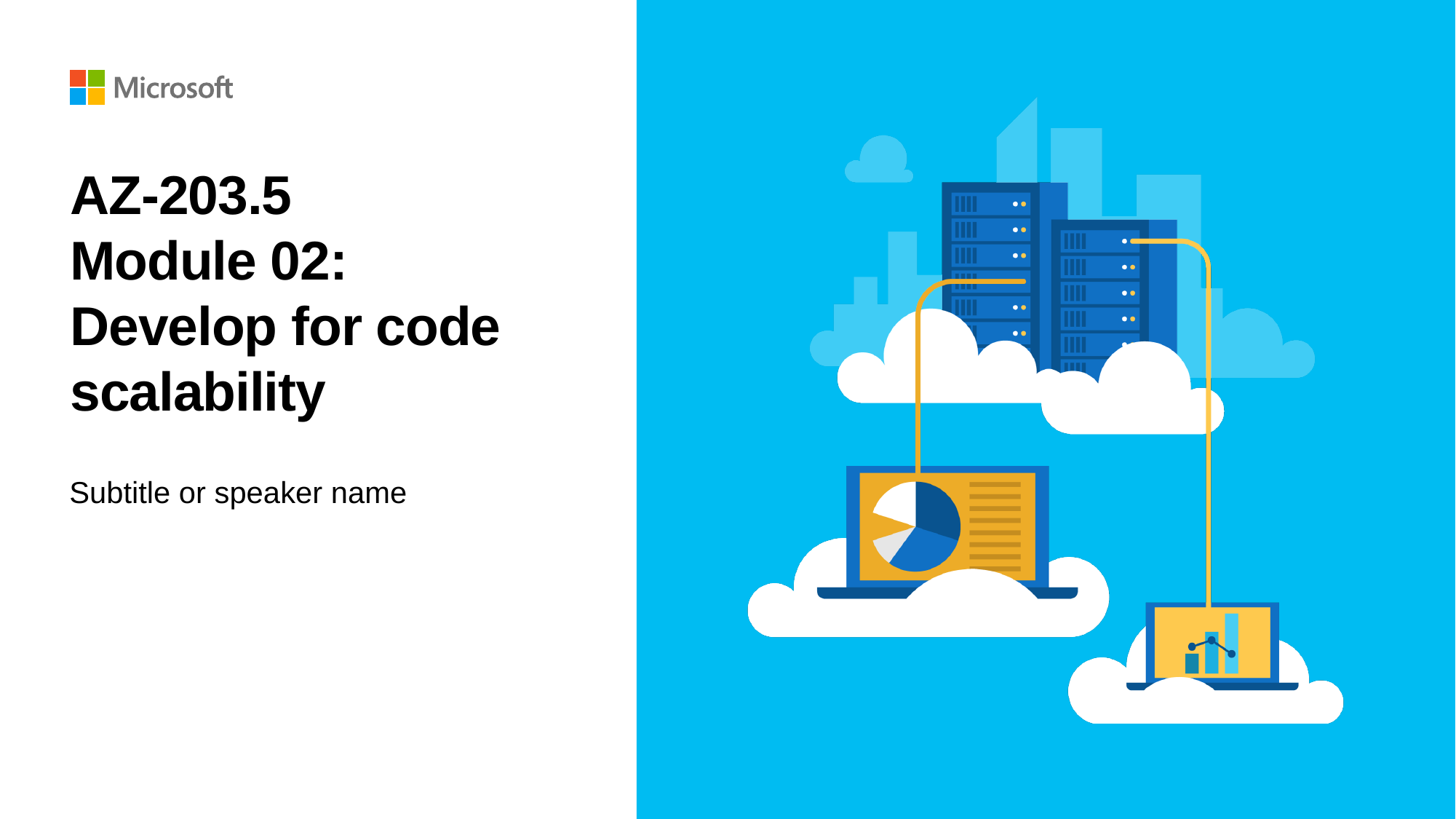

# AZ-203.5 Module 02: Develop for code scalability
Subtitle or speaker name